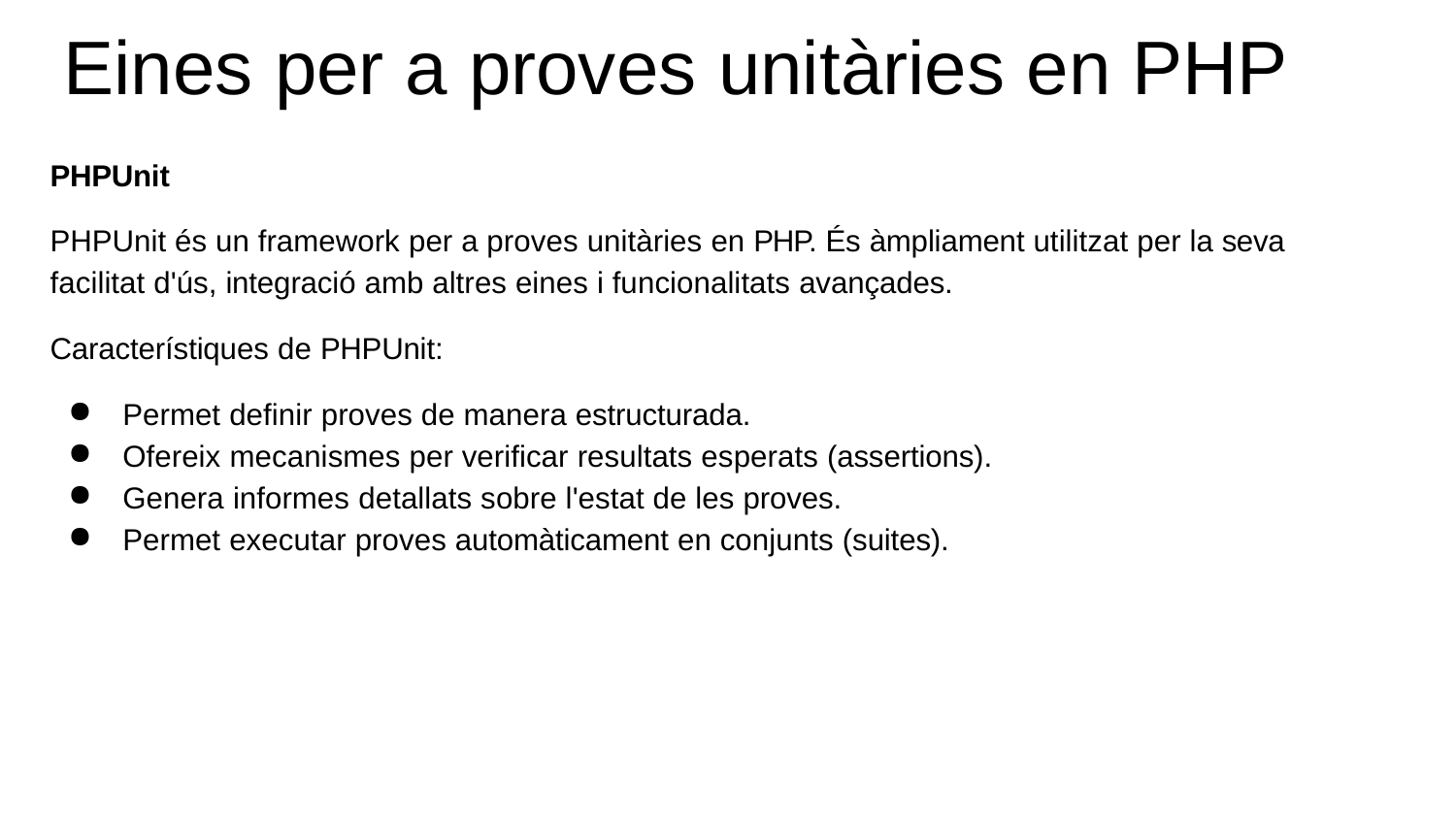

# Eines per a proves unitàries en PHP
PHPUnit
PHPUnit és un framework per a proves unitàries en PHP. És àmpliament utilitzat per la seva facilitat d'ús, integració amb altres eines i funcionalitats avançades.
Característiques de PHPUnit:
Permet definir proves de manera estructurada.
Ofereix mecanismes per verificar resultats esperats (assertions).
Genera informes detallats sobre l'estat de les proves.
Permet executar proves automàticament en conjunts (suites).